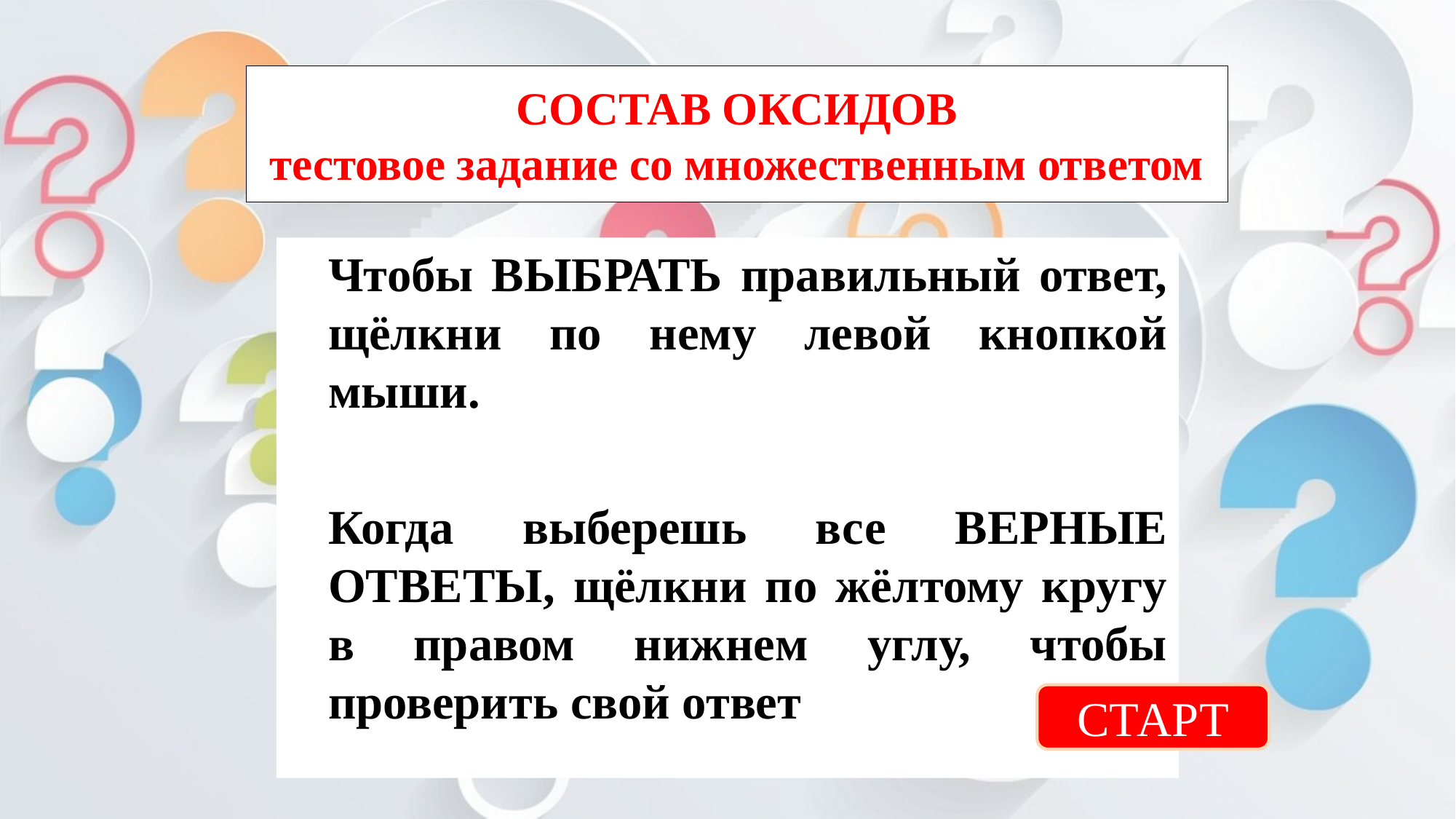

# СОСТАВ ОКСИДОВ тестовое задание со множественным ответом
Чтобы ВЫБРАТЬ правильный ответ, щёлкни по нему левой кнопкой мыши.

Когда выберешь все ВЕРНЫЕ ОТВЕТЫ, щёлкни по жёлтому кругу в правом нижнем углу, чтобы проверить свой ответ
СТАРТ